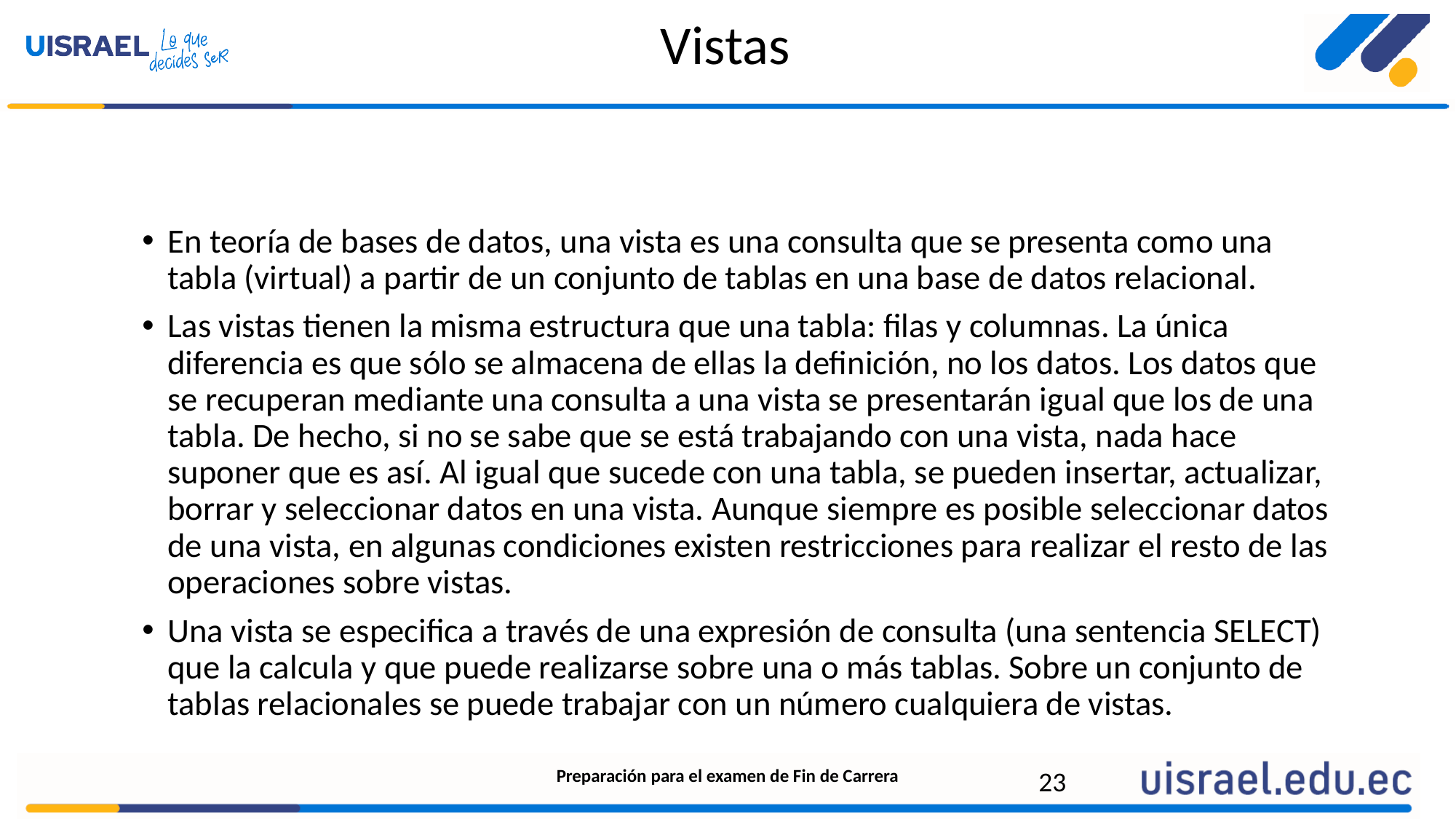

# Vistas
En teoría de bases de datos, una vista es una consulta que se presenta como una tabla (virtual) a partir de un conjunto de tablas en una base de datos relacional.
Las vistas tienen la misma estructura que una tabla: filas y columnas. La única diferencia es que sólo se almacena de ellas la definición, no los datos. Los datos que se recuperan mediante una consulta a una vista se presentarán igual que los de una tabla. De hecho, si no se sabe que se está trabajando con una vista, nada hace suponer que es así. Al igual que sucede con una tabla, se pueden insertar, actualizar, borrar y seleccionar datos en una vista. Aunque siempre es posible seleccionar datos de una vista, en algunas condiciones existen restricciones para realizar el resto de las operaciones sobre vistas.
Una vista se especifica a través de una expresión de consulta (una sentencia SELECT) que la calcula y que puede realizarse sobre una o más tablas. Sobre un conjunto de tablas relacionales se puede trabajar con un número cualquiera de vistas.
Preparación para el examen de Fin de Carrera
23